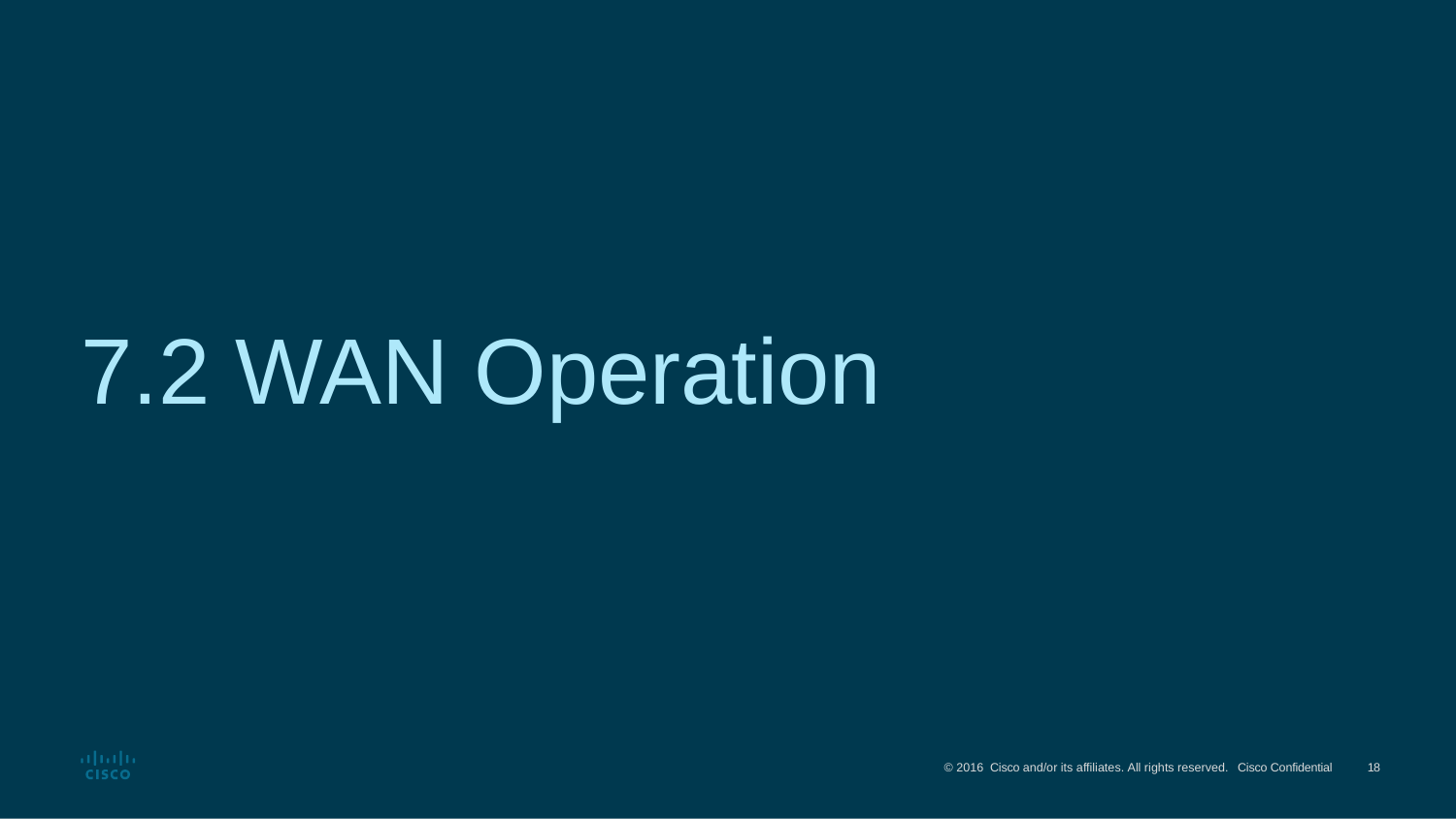

# 7.2 WAN Operation
© 2016 Cisco and/or its affiliates. All rights reserved. Cisco Confidential
18